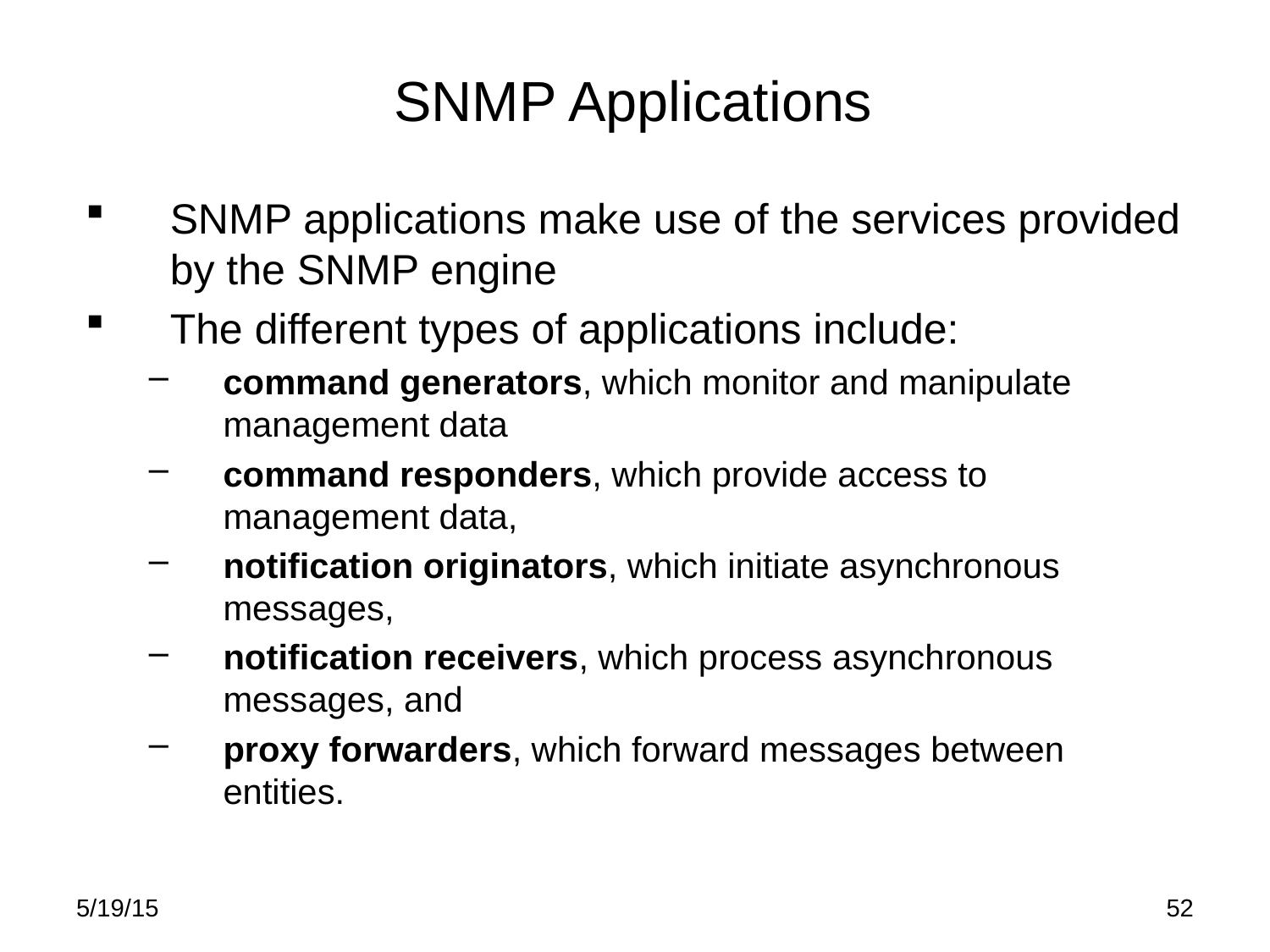

# SNMP Applications
SNMP applications make use of the services provided by the SNMP engine
The different types of applications include:
command generators, which monitor and manipulate management data
command responders, which provide access to management data,
notification originators, which initiate asynchronous messages,
notification receivers, which process asynchronous messages, and
proxy forwarders, which forward messages between entities.

5/19/15
52